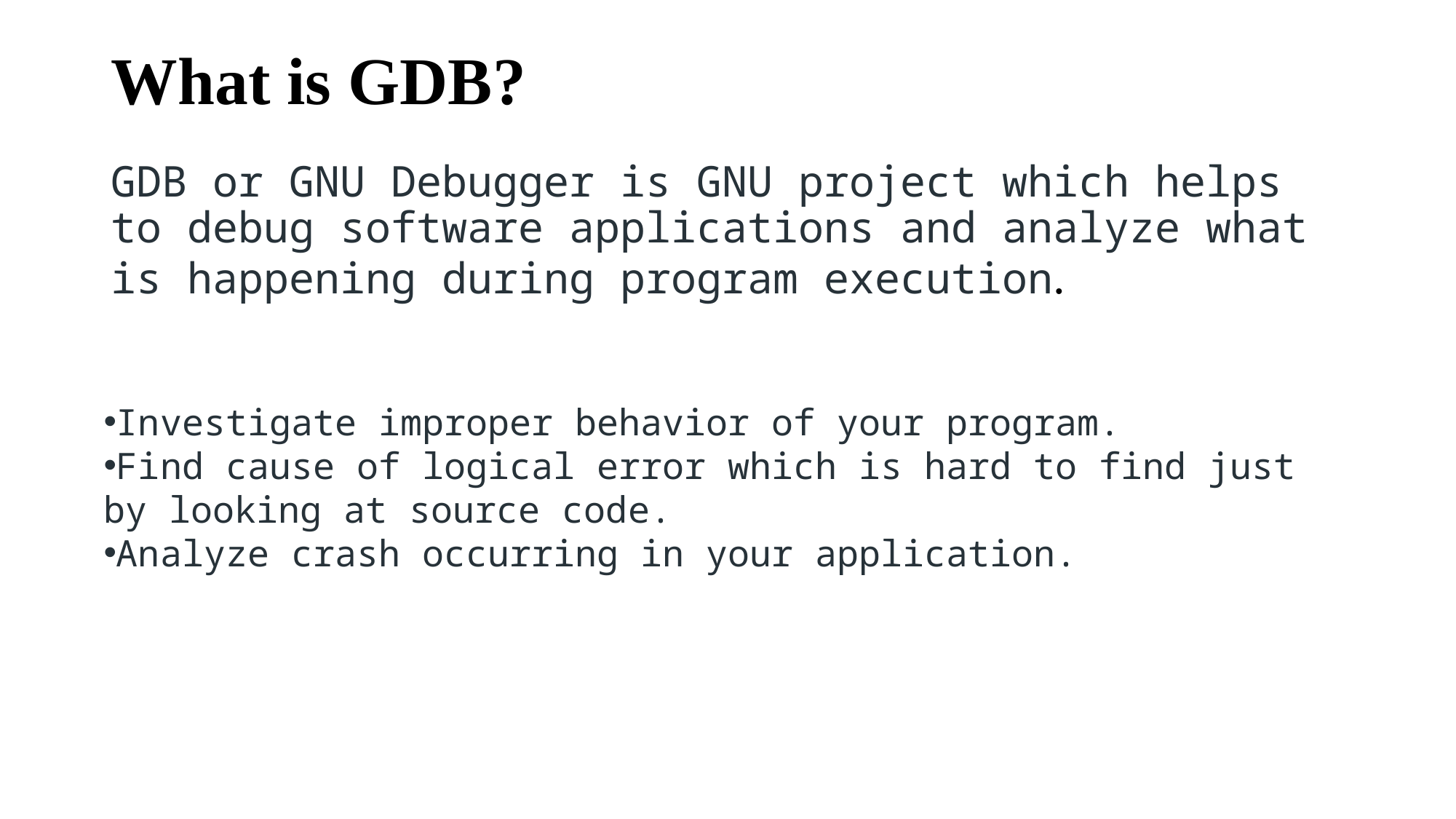

# What is GDB?
GDB or GNU Debugger is GNU project which helps to debug software applications and analyze what is happening during program execution.
Investigate improper behavior of your program.
Find cause of logical error which is hard to find just by looking at source code.
Analyze crash occurring in your application.